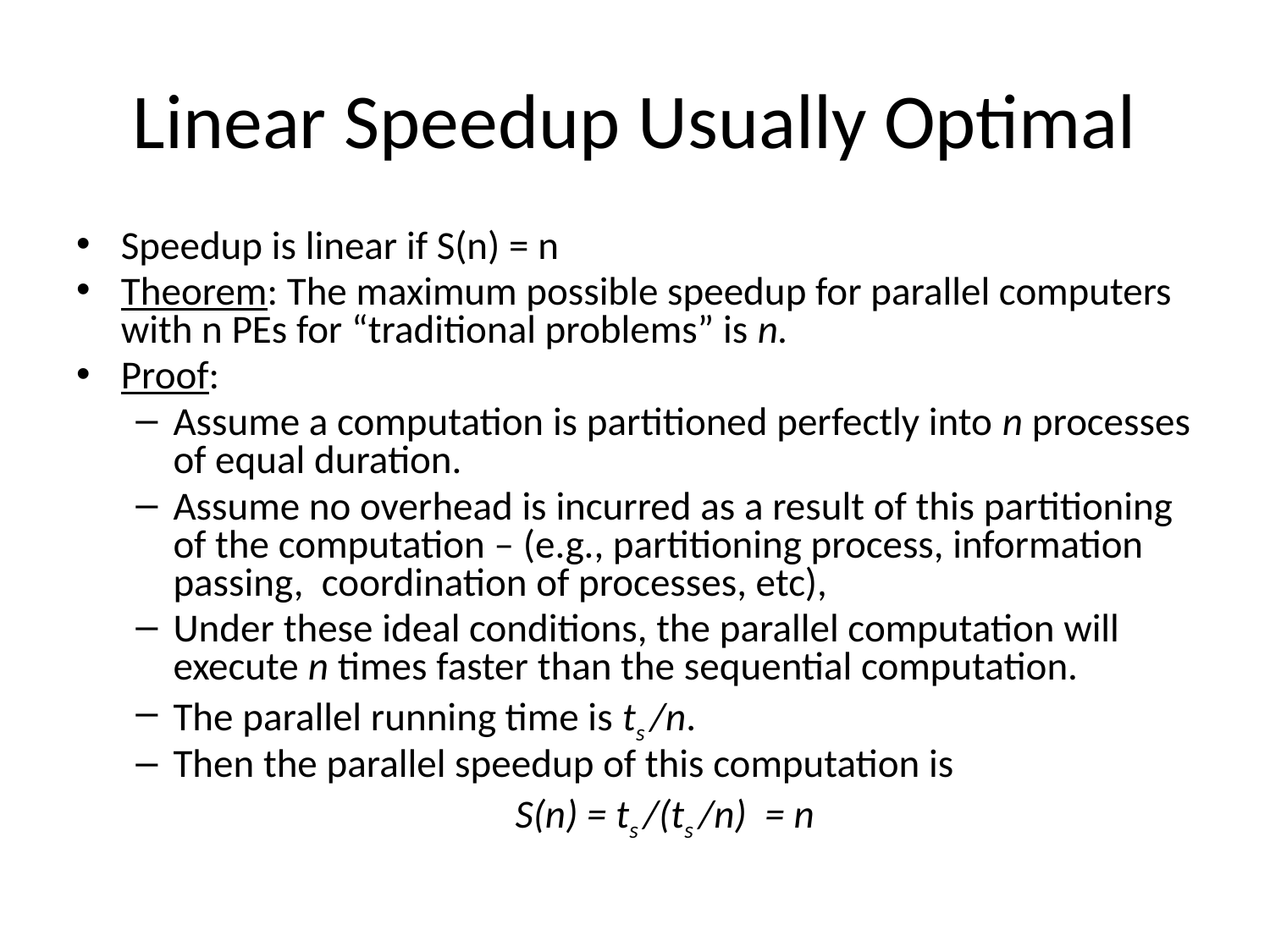

# Linear Speedup Usually Optimal
Speedup is linear if S(n) = n
Theorem: The maximum possible speedup for parallel computers with n PEs for “traditional problems” is n.
Proof:
Assume a computation is partitioned perfectly into n processes of equal duration.
Assume no overhead is incurred as a result of this partitioning of the computation – (e.g., partitioning process, information passing,  coordination of processes, etc),
Under these ideal conditions, the parallel computation will execute n times faster than the sequential computation.
The parallel running time is ts /n.
Then the parallel speedup of this computation is
S(n) = ts /(ts /n)  = n